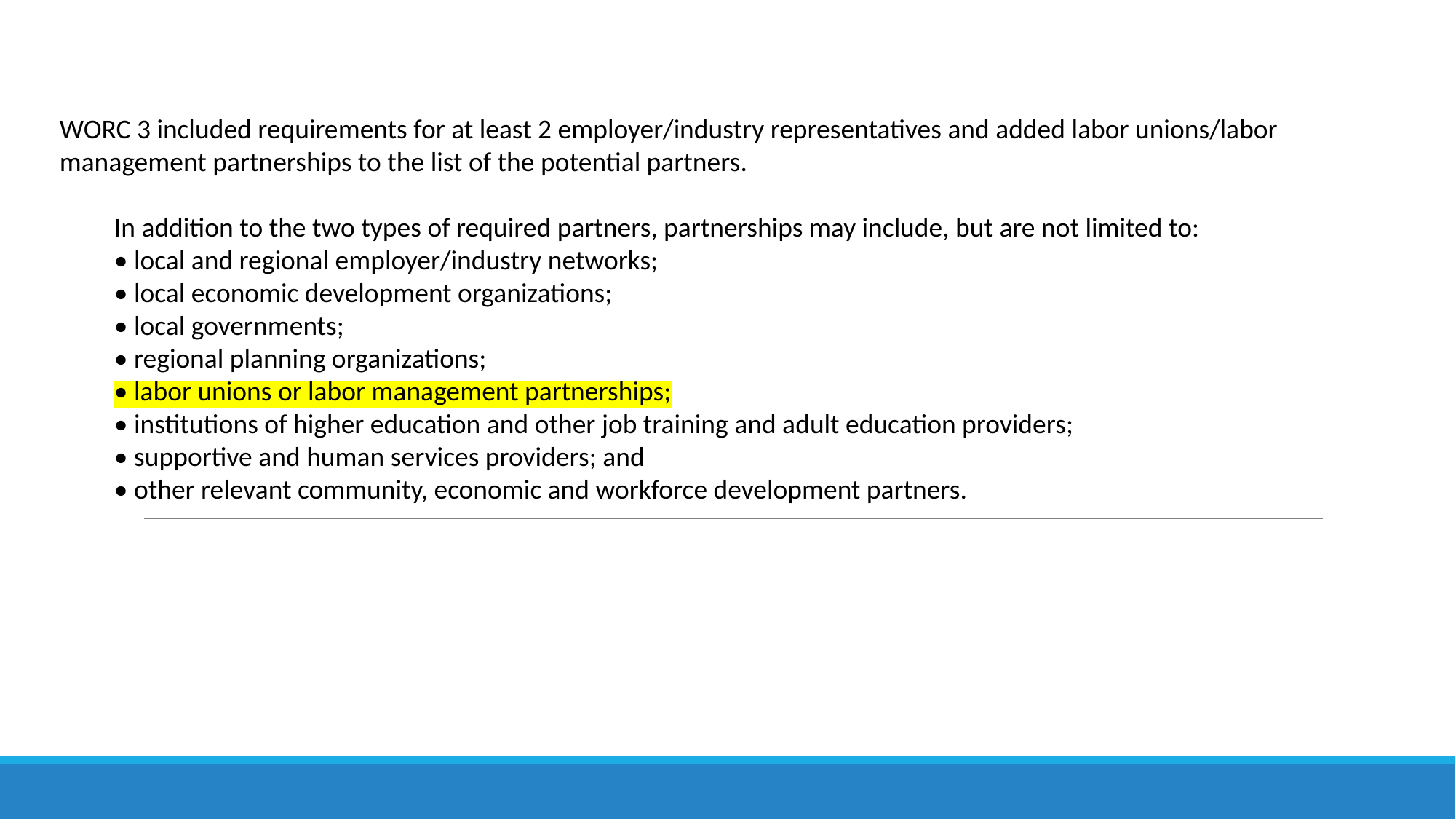

WORC 3 included requirements for at least 2 employer/industry representatives and added labor unions/labor management partnerships to the list of the potential partners.

In addition to the two types of required partners, partnerships may include, but are not limited to:
• local and regional employer/industry networks;
• local economic development organizations;
• local governments;
• regional planning organizations;
• labor unions or labor management partnerships;
• institutions of higher education and other job training and adult education providers;
• supportive and human services providers; and
• other relevant community, economic and workforce development partners.